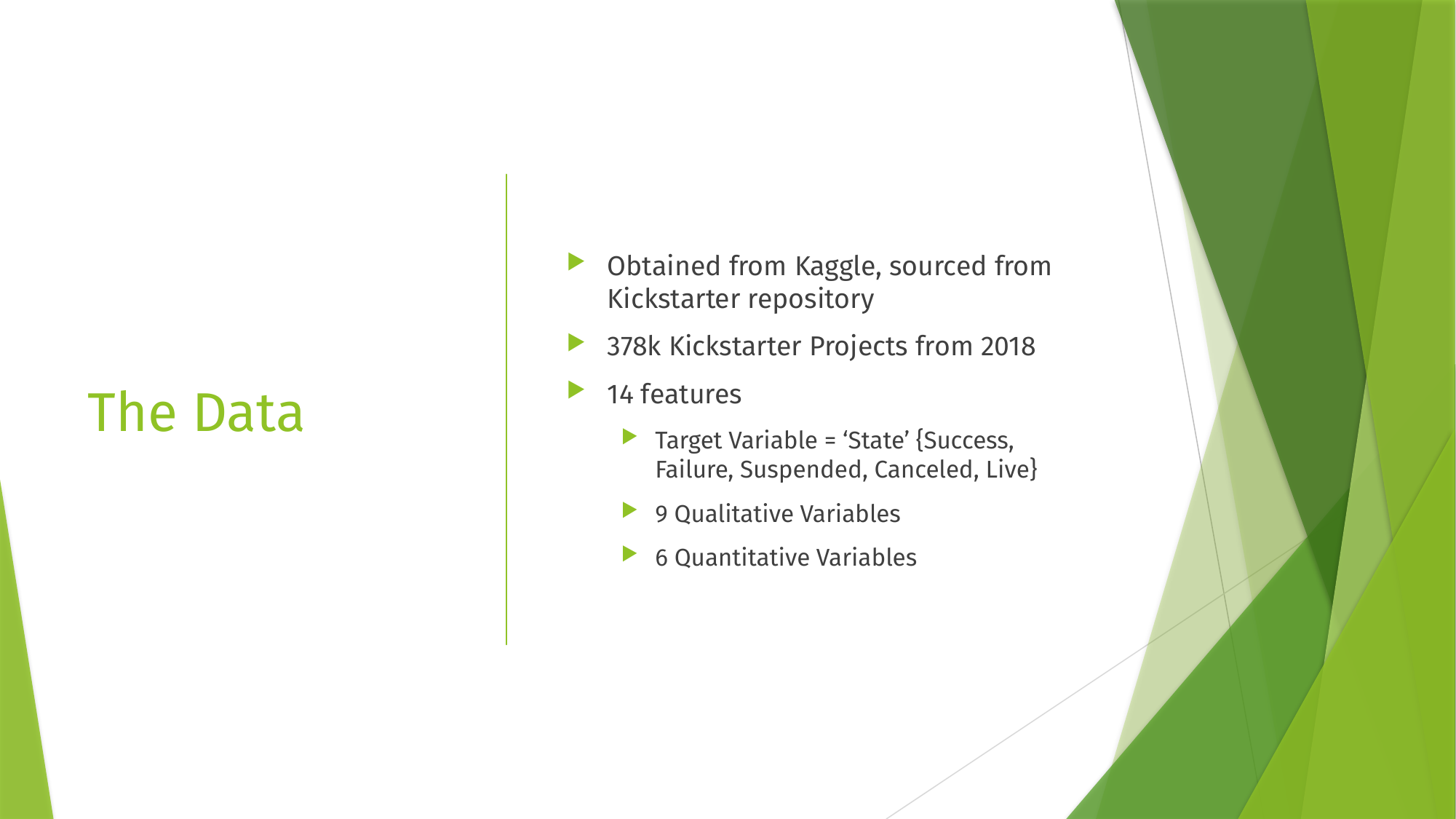

# The Data
Obtained from Kaggle, sourced from Kickstarter repository
378k Kickstarter Projects from 2018
14 features
Target Variable = ‘State’ {Success, Failure, Suspended, Canceled, Live}
9 Qualitative Variables
6 Quantitative Variables